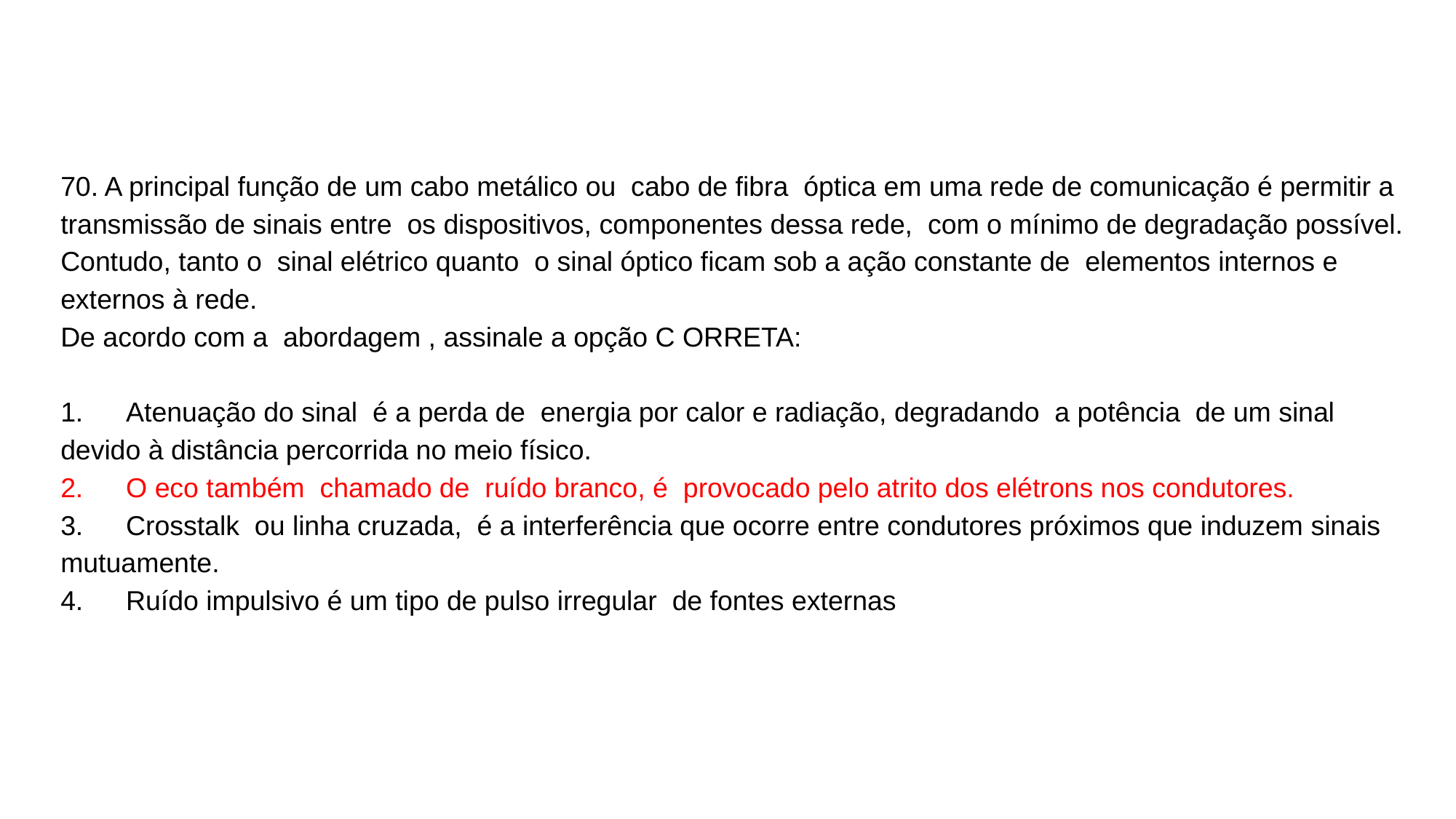

70. A principal função de um cabo metálico ou  cabo de fibra  óptica em uma rede de comunicação é permitir a transmissão de sinais entre  os dispositivos, componentes dessa rede,  com o mínimo de degradação possível. Contudo, tanto o  sinal elétrico quanto  o sinal óptico ficam sob a ação constante de  elementos internos e externos à rede.
De acordo com a  abordagem , assinale a opção C ORRETA:

1. Atenuação do sinal  é a perda de  energia por calor e radiação, degradando  a potência  de um sinal devido à distância percorrida no meio físico.
2. O eco também  chamado de  ruído branco, é  provocado pelo atrito dos elétrons nos condutores.
3. Crosstalk  ou linha cruzada,  é a interferência que ocorre entre condutores próximos que induzem sinais mutuamente.
4. Ruído impulsivo é um tipo de pulso irregular  de fontes externas